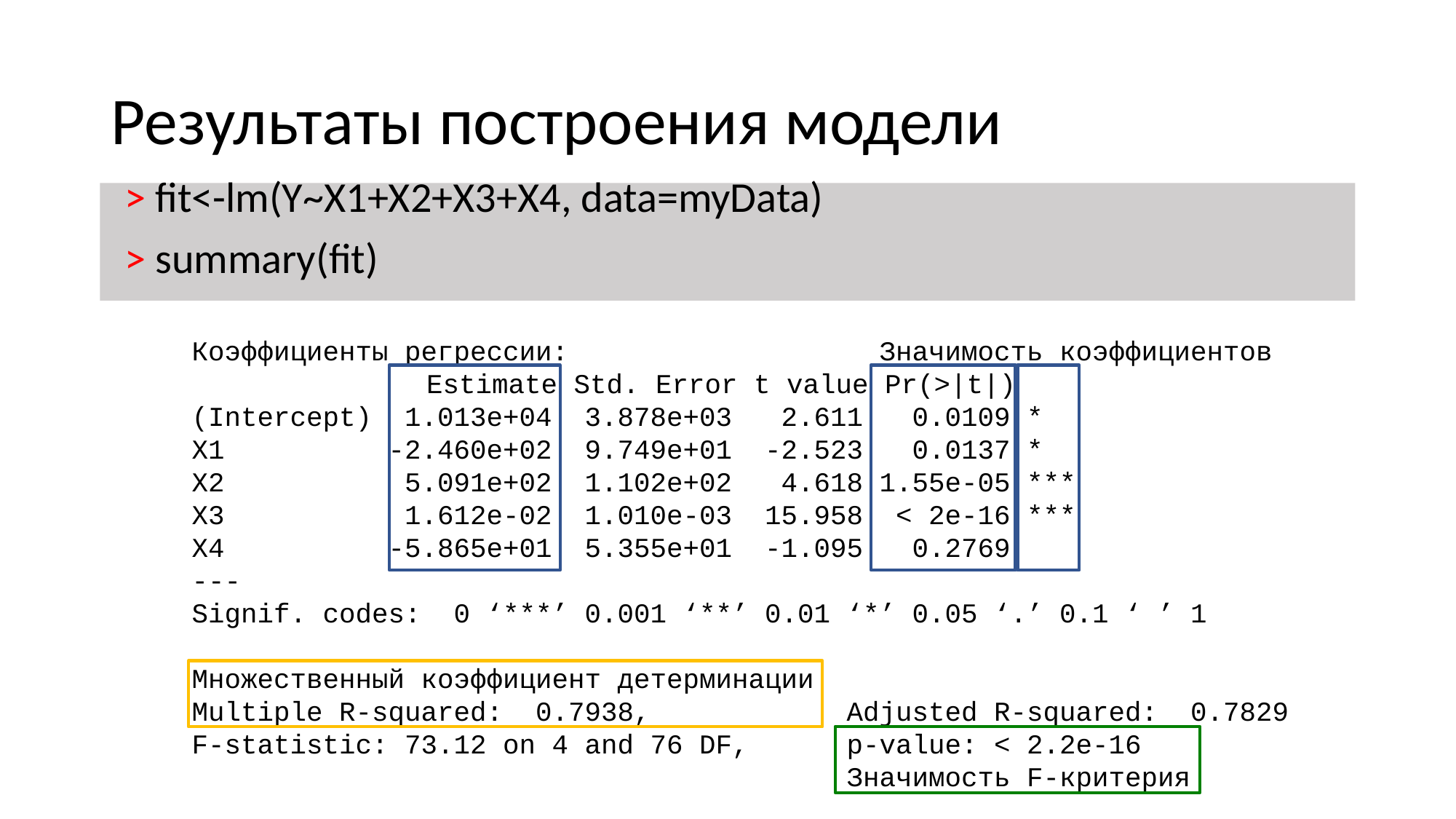

# Результаты построения модели
> fit<-lm(Y~X1+X2+X3+X4, data=myData)
> summary(fit)

Коэффициенты регрессии:			  Значимость коэффициентов
		 Estimate Std. Error t value Pr(>|t|)
(Intercept)  1.013e+04  3.878e+03   2.611   0.0109 *
X1          -2.460e+02  9.749e+01  -2.523   0.0137 *
X2           5.091e+02  1.102e+02   4.618 1.55e-05 ***
X3           1.612e-02  1.010e-03  15.958  < 2e-16 ***
X4          -5.865e+01  5.355e+01  -1.095   0.2769
---
Signif. codes:  0 ‘***’ 0.001 ‘**’ 0.01 ‘*’ 0.05 ‘.’ 0.1 ‘ ’ 1

Множественный коэффициент детерминации
Multiple R-squared:  0.7938,    		Adjusted R-squared:  0.7829
F-statistic: 73.12 on 4 and 76 DF,  	p-value: < 2.2e-16
 					   	Значимость F-критерия